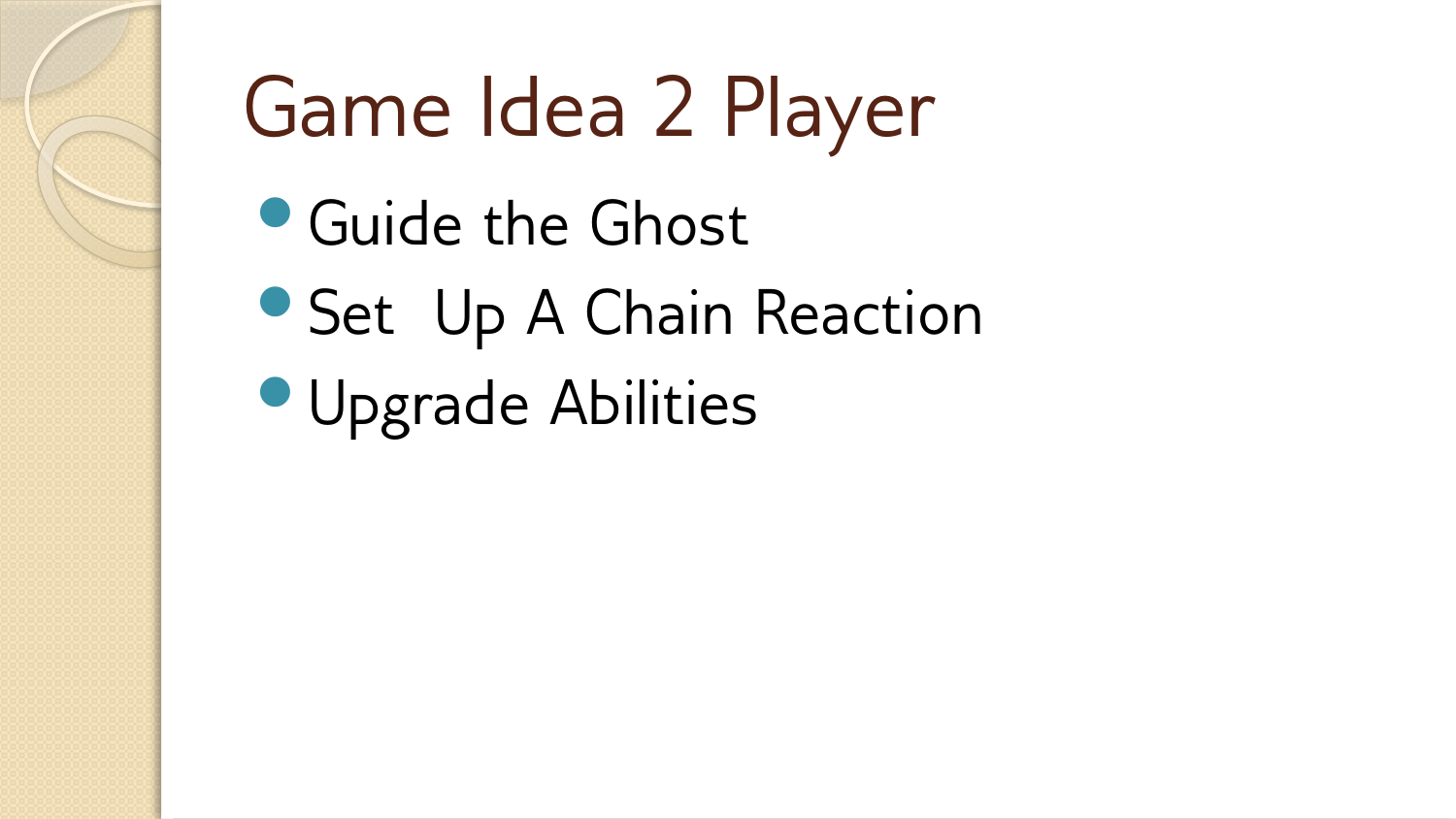

# Game Idea 2 Player
Guide the Ghost
Set  Up A Chain Reaction
Upgrade Abilities